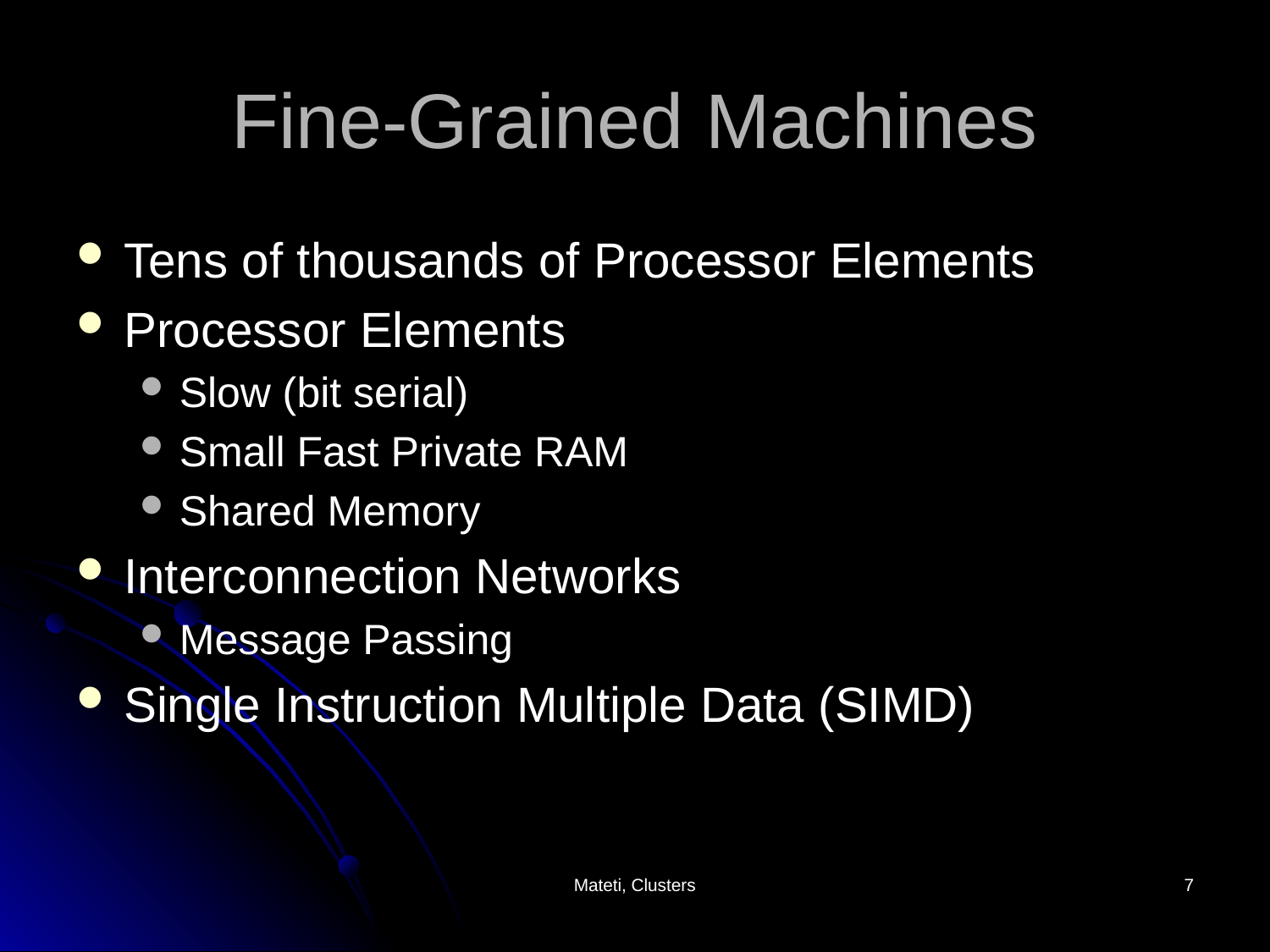

# Fine-Grained Machines
Tens of thousands of Processor Elements
Processor Elements
Slow (bit serial)
Small Fast Private RAM
Shared Memory
Interconnection Networks
Message Passing
Single Instruction Multiple Data (SIMD)

Mateti, Clusters
7